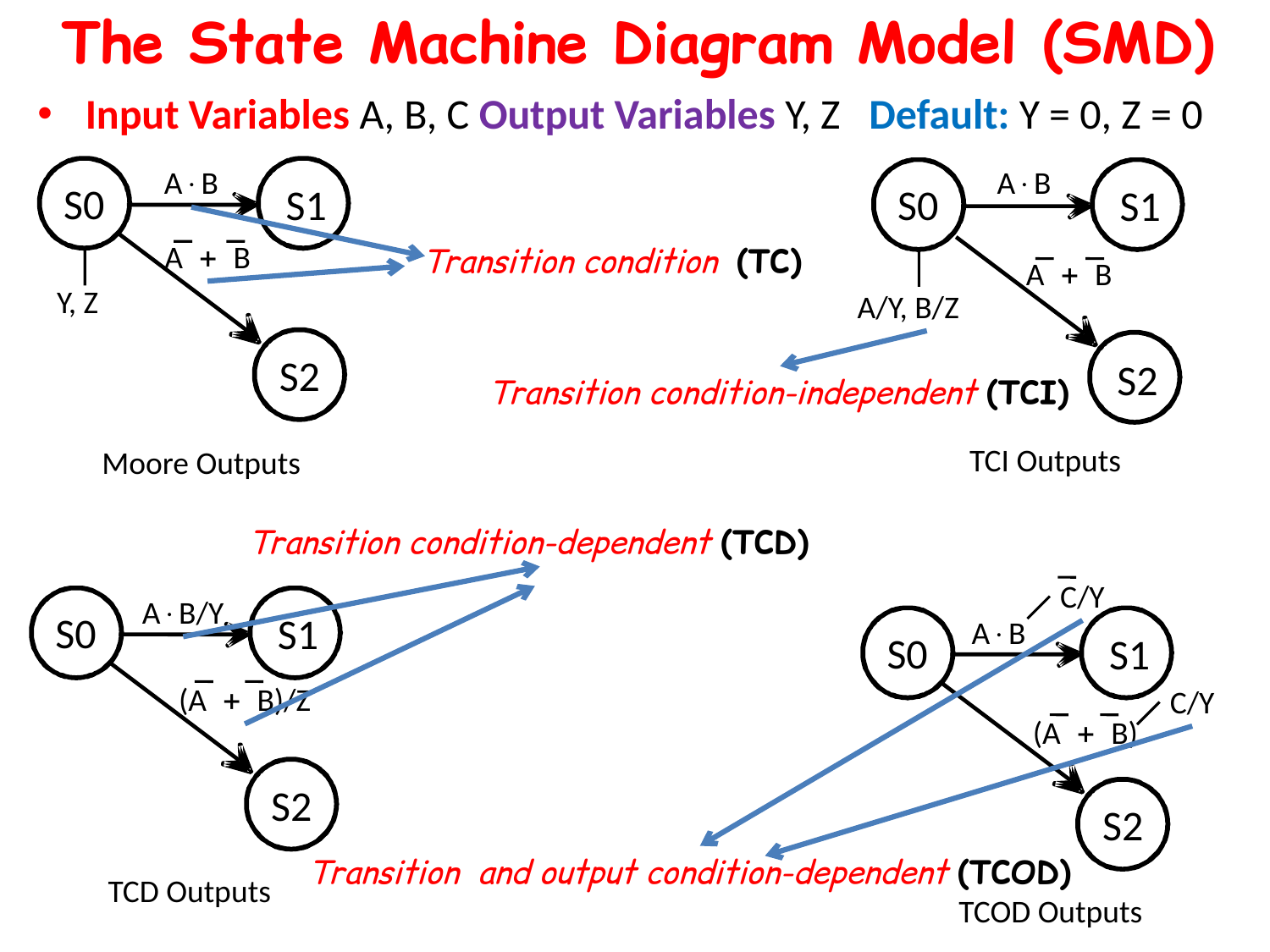

# The State Machine Diagram Model (SMD)
Input Variables A, B, C Output Variables Y, Z   Default: Y = 0, Z = 0

A⋅B
S0
S1

A + B

Y, Z

S2
Moore Outputs
A⋅B

S0
S1

A + B

A/Y, B/Z

S2
TCI Outputs

Transition condition  (TC)
Transition condition-independent (TCI)
Transition condition-dependent (TCD)
C/Y

A⋅B

S0
S1

S2

A⋅B/Y
S0
S1

(A + B)/Z

S2
TCD Outputs
C/Y

(A + B)

Transition  and output condition-dependent (TCOD)
TCOD Outputs